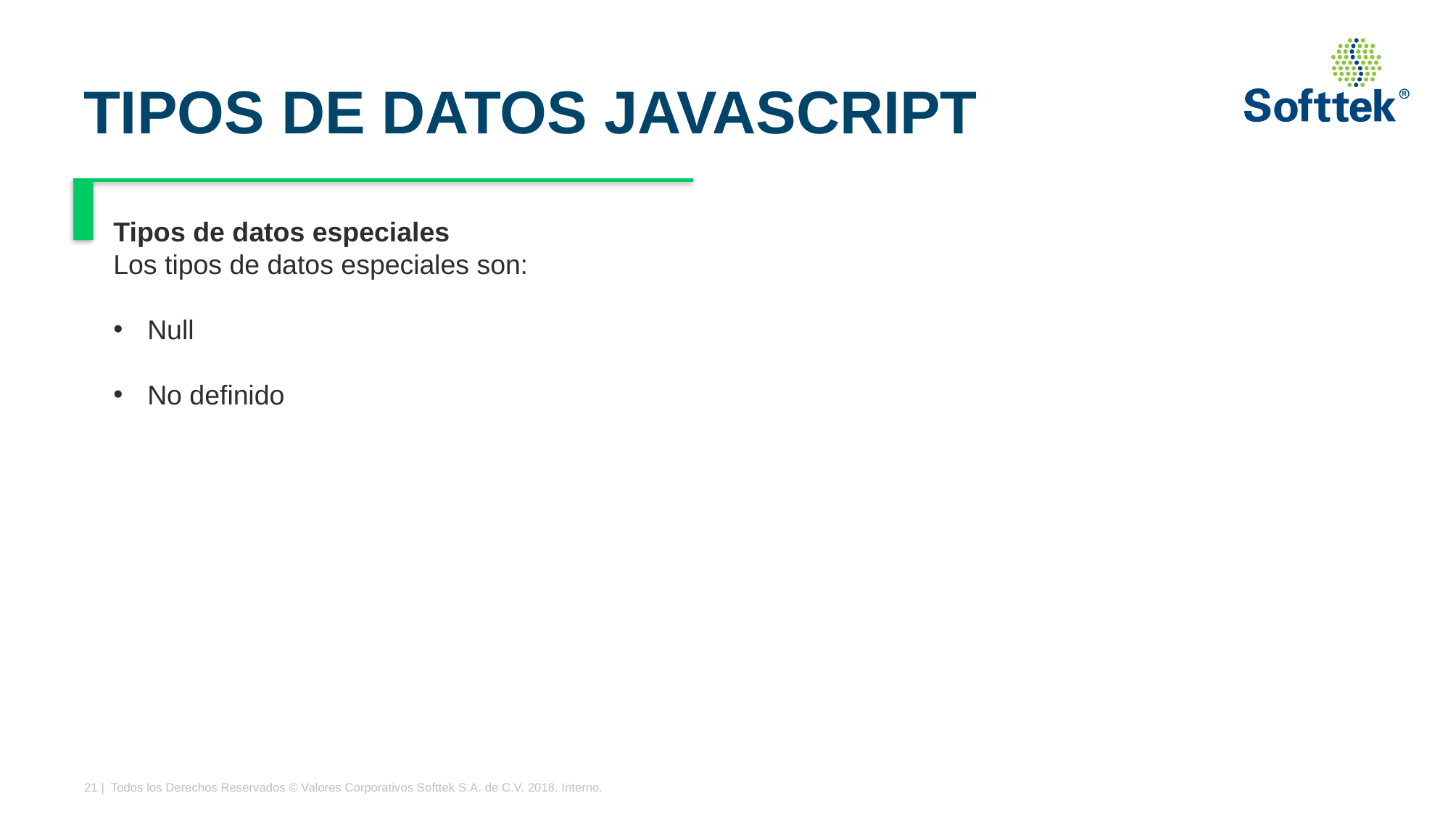

# TIPOS DE DATOS JAVASCRIPT

Tipos de datos especiales
Los tipos de datos especiales son:

Null

No definido